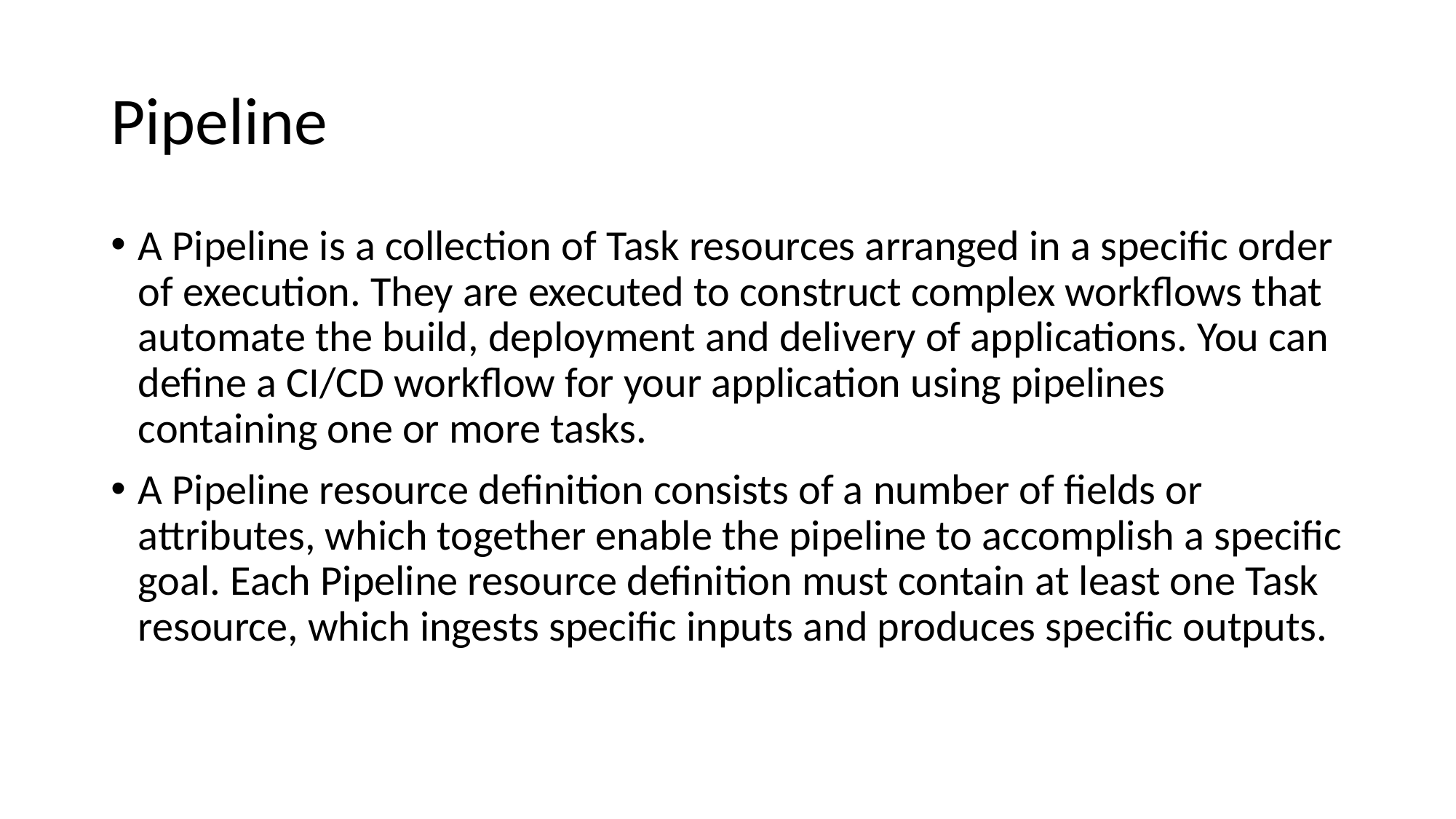

# Pipeline
A Pipeline is a collection of Task resources arranged in a specific order of execution. They are executed to construct complex workflows that automate the build, deployment and delivery of applications. You can define a CI/CD workflow for your application using pipelines containing one or more tasks.
A Pipeline resource definition consists of a number of fields or attributes, which together enable the pipeline to accomplish a specific goal. Each Pipeline resource definition must contain at least one Task resource, which ingests specific inputs and produces specific outputs.